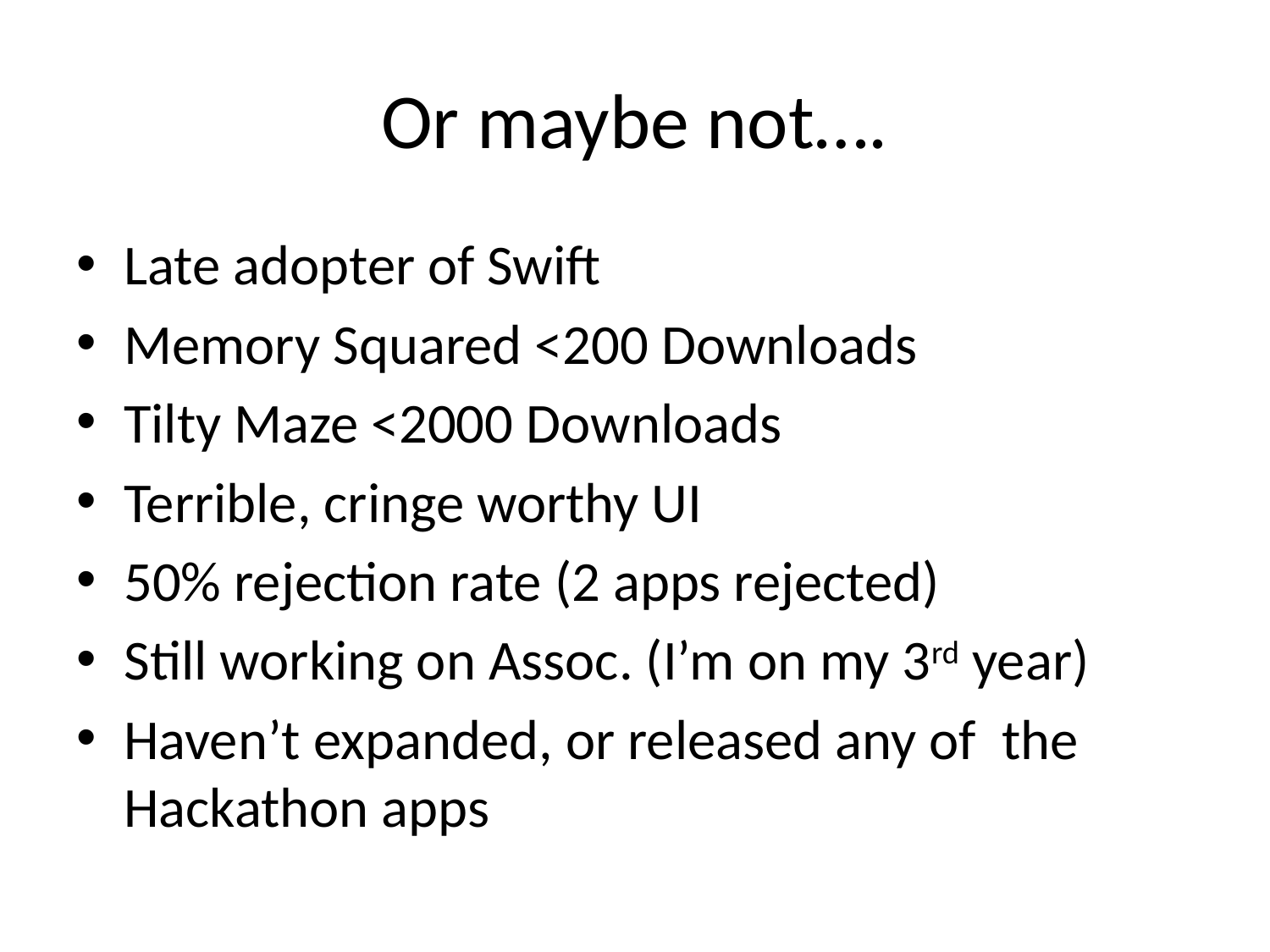

# Or maybe not….
Late adopter of Swift
Memory Squared <200 Downloads
Tilty Maze <2000 Downloads
Terrible, cringe worthy UI
50% rejection rate (2 apps rejected)
Still working on Assoc. (I’m on my 3rd year)
Haven’t expanded, or released any of  the Hackathon apps